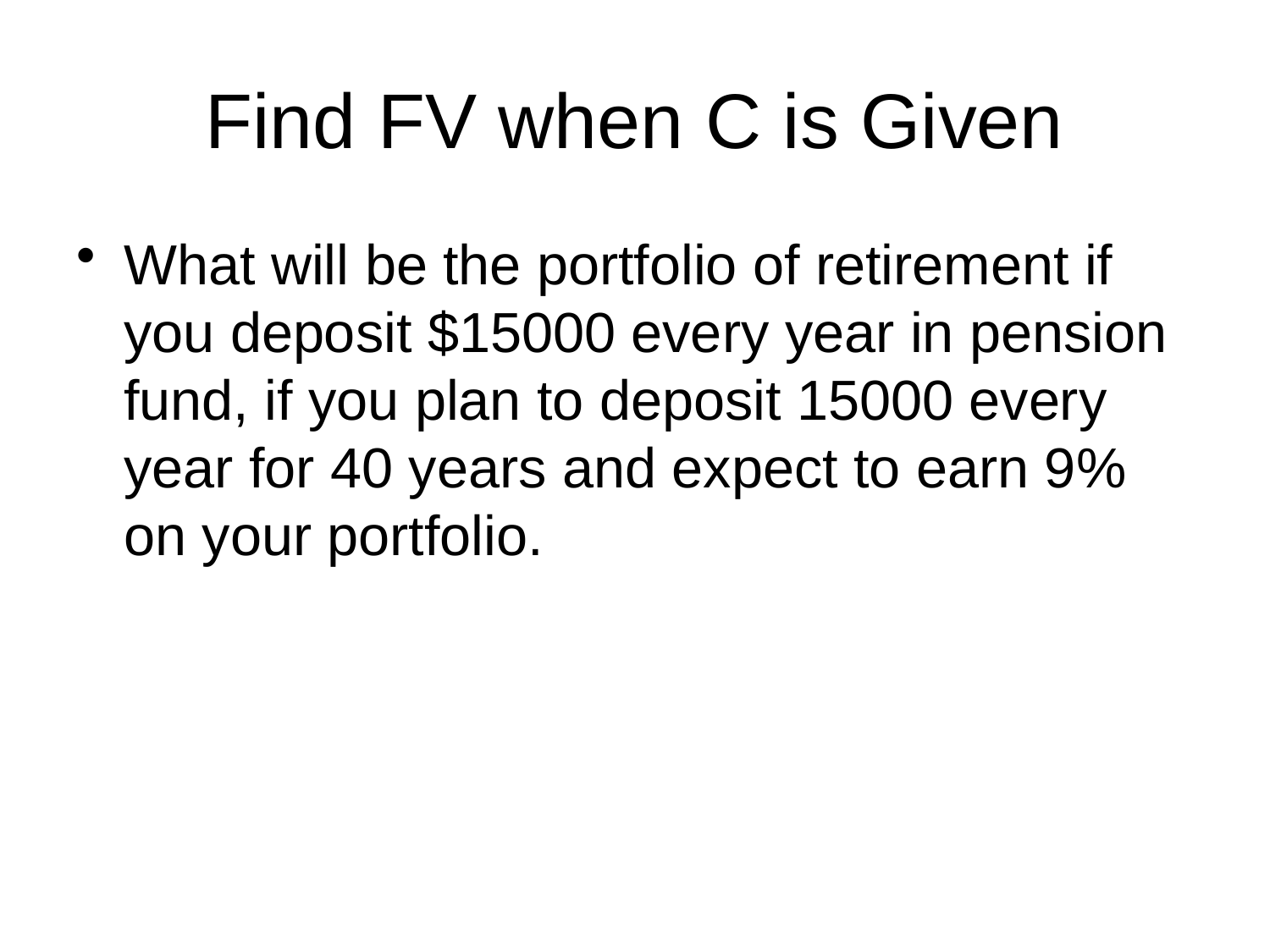

# Find FV when C is Given
What will be the portfolio of retirement if you deposit $15000 every year in pension fund, if you plan to deposit 15000 every year for 40 years and expect to earn 9% on your portfolio.